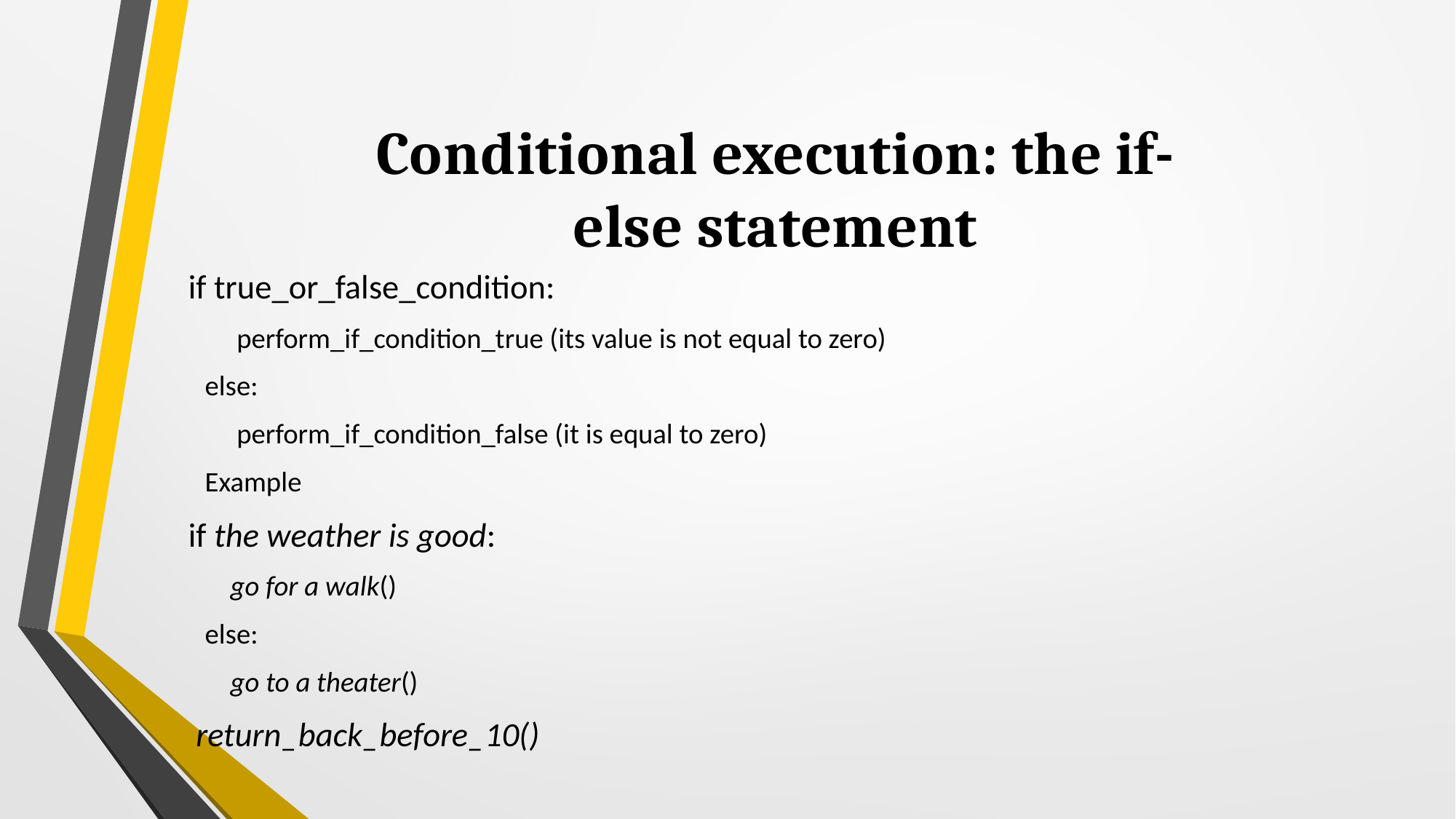

# Conditional execution: the if-else statement
     if true_or_false_condition:
     perform_if_condition_true (its value is not equal to zero)
else:
     perform_if_condition_false (it is equal to zero)
Example
     if the weather is good:
    go for a walk()
else:
    go to a theater()
      return_back_before_10()